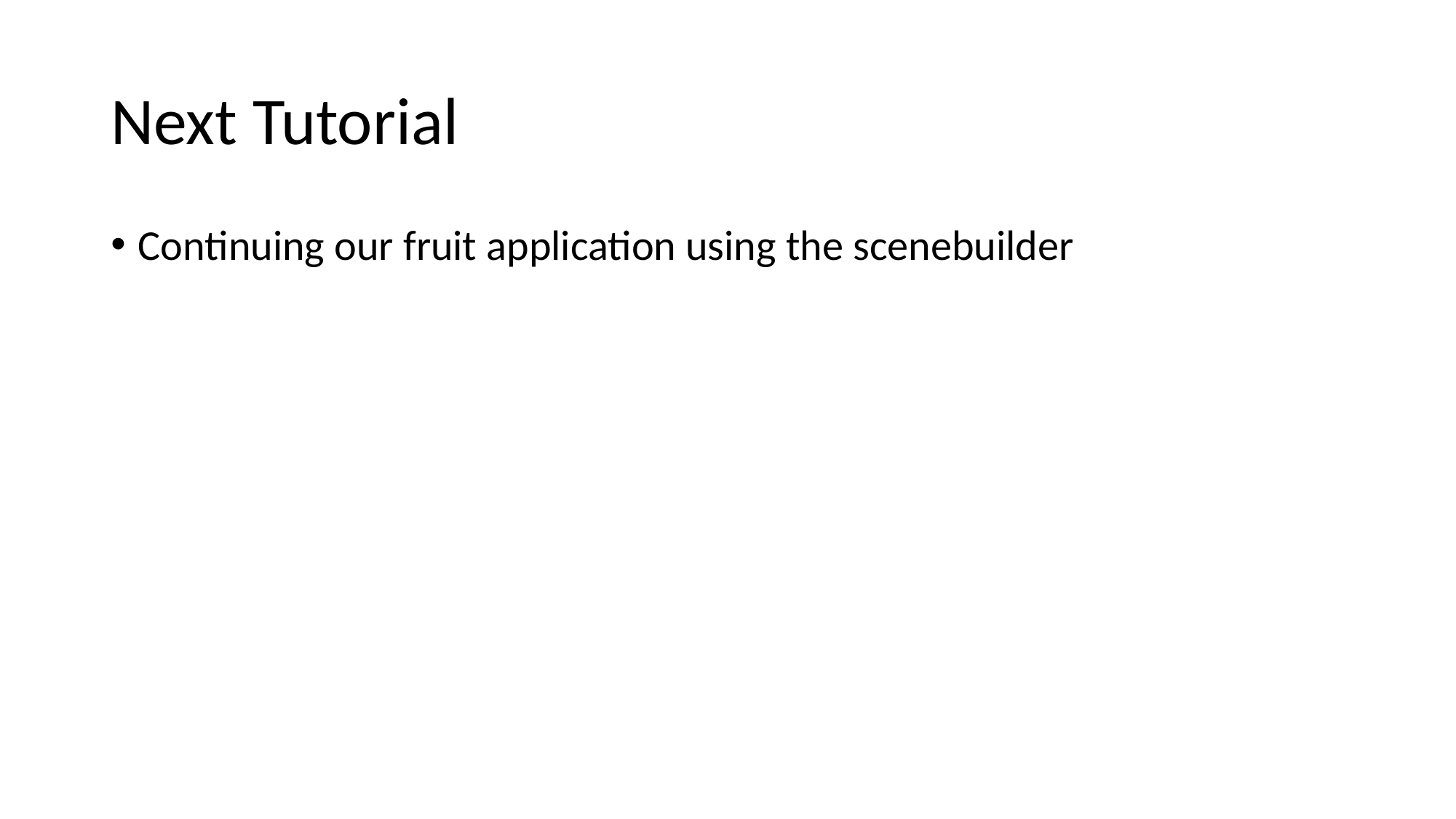

# Next Tutorial
Continuing our fruit application using the scenebuilder